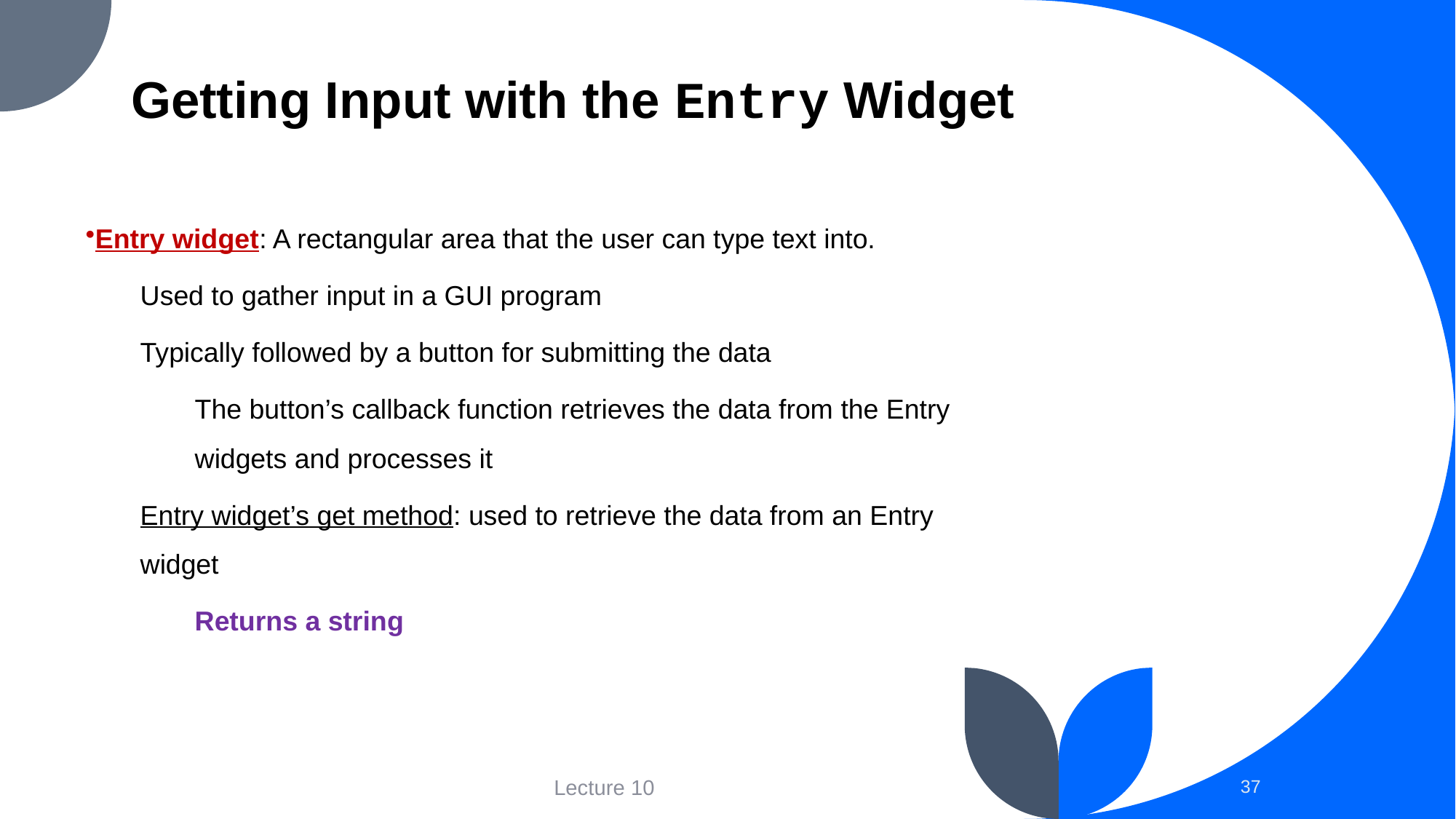

# Getting Input with the Entry Widget
Entry widget: A rectangular area that the user can type text into.
Used to gather input in a GUI program
Typically followed by a button for submitting the data
The button’s callback function retrieves the data from the Entry widgets and processes it
Entry widget’s get method: used to retrieve the data from an Entry widget
Returns a string

37
Lecture 10